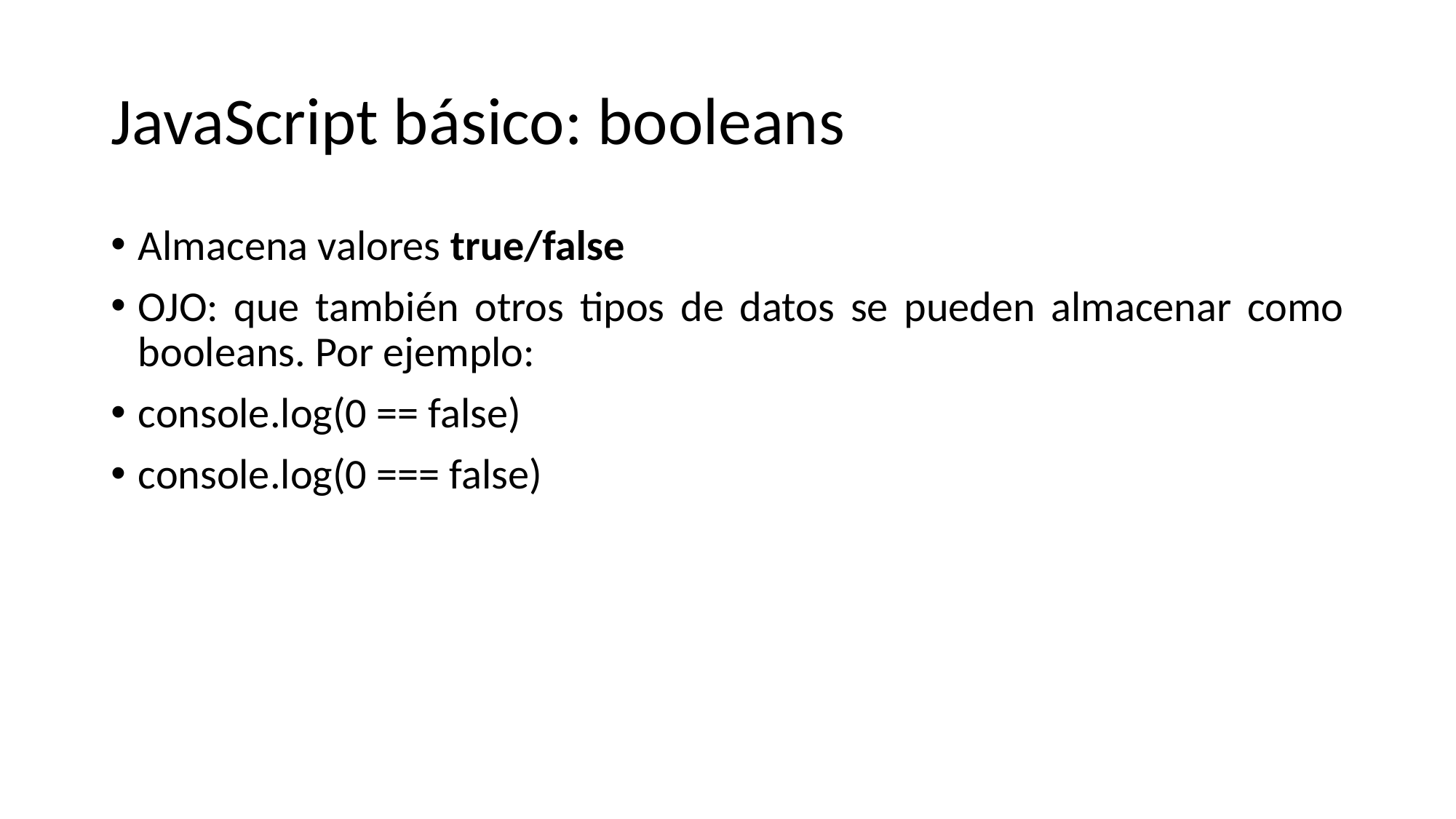

# JavaScript básico: booleans
Almacena valores true/false
OJO: que también otros tipos de datos se pueden almacenar como booleans. Por ejemplo:
console.log(0 == false)
console.log(0 === false)